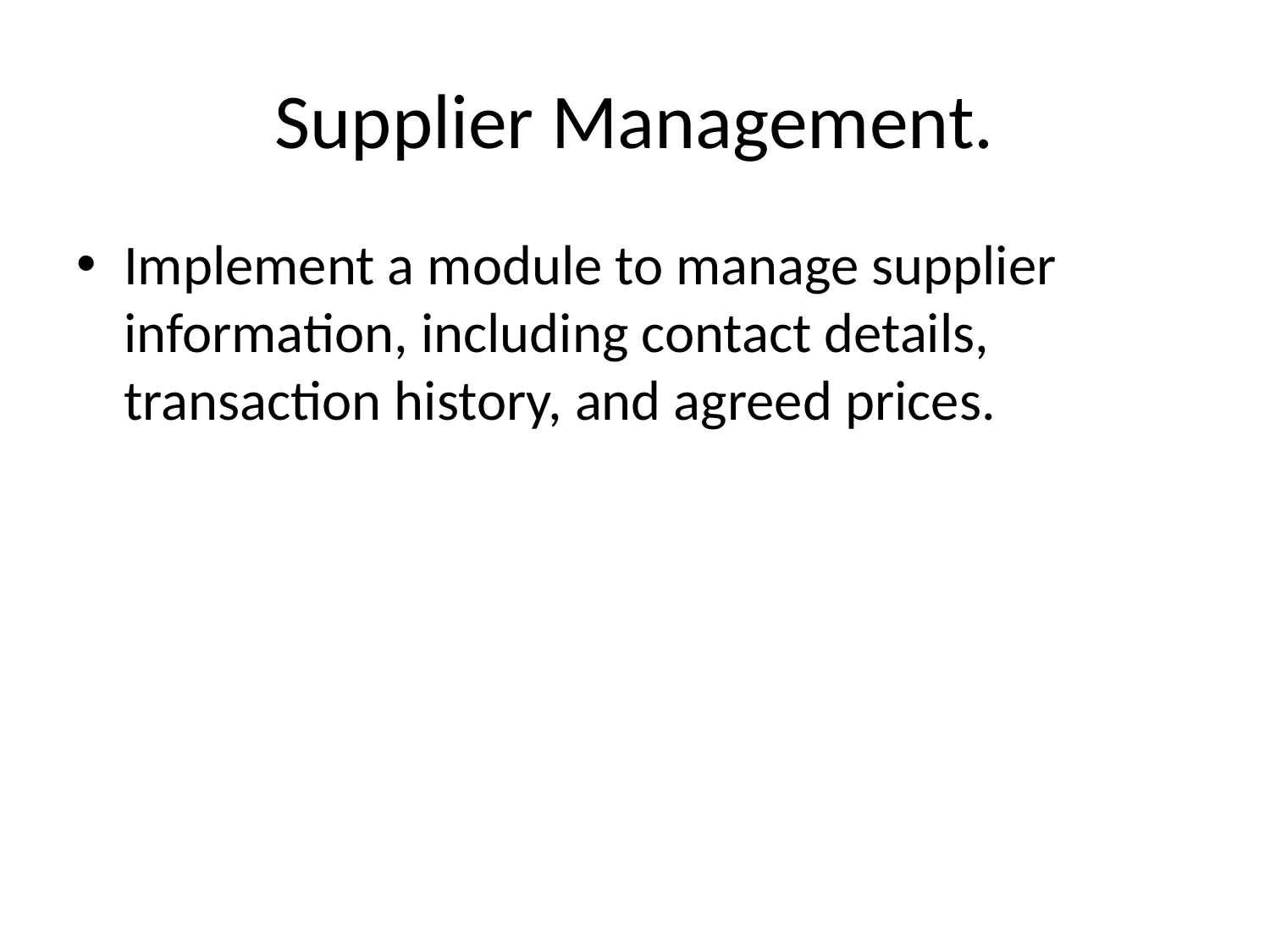

# Supplier Management.
Implement a module to manage supplier information, including contact details, transaction history, and agreed prices.